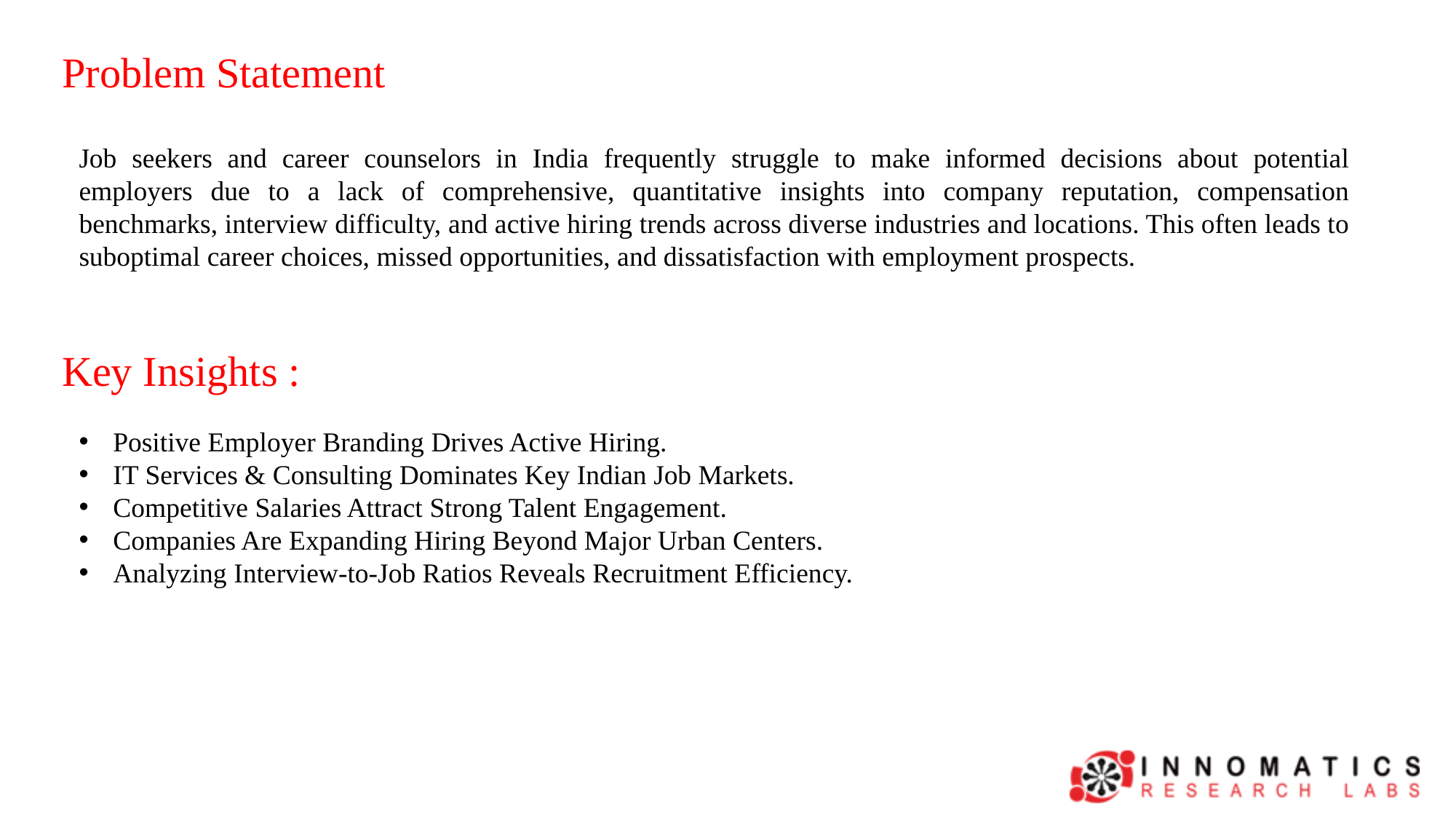

Problem Statement
Job seekers and career counselors in India frequently struggle to make informed decisions about potential employers due to a lack of comprehensive, quantitative insights into company reputation, compensation benchmarks, interview difficulty, and active hiring trends across diverse industries and locations. This often leads to suboptimal career choices, missed opportunities, and dissatisfaction with employment prospects.
Key Insights :
Positive Employer Branding Drives Active Hiring.
IT Services & Consulting Dominates Key Indian Job Markets.
Competitive Salaries Attract Strong Talent Engagement.
Companies Are Expanding Hiring Beyond Major Urban Centers.
Analyzing Interview-to-Job Ratios Reveals Recruitment Efficiency.